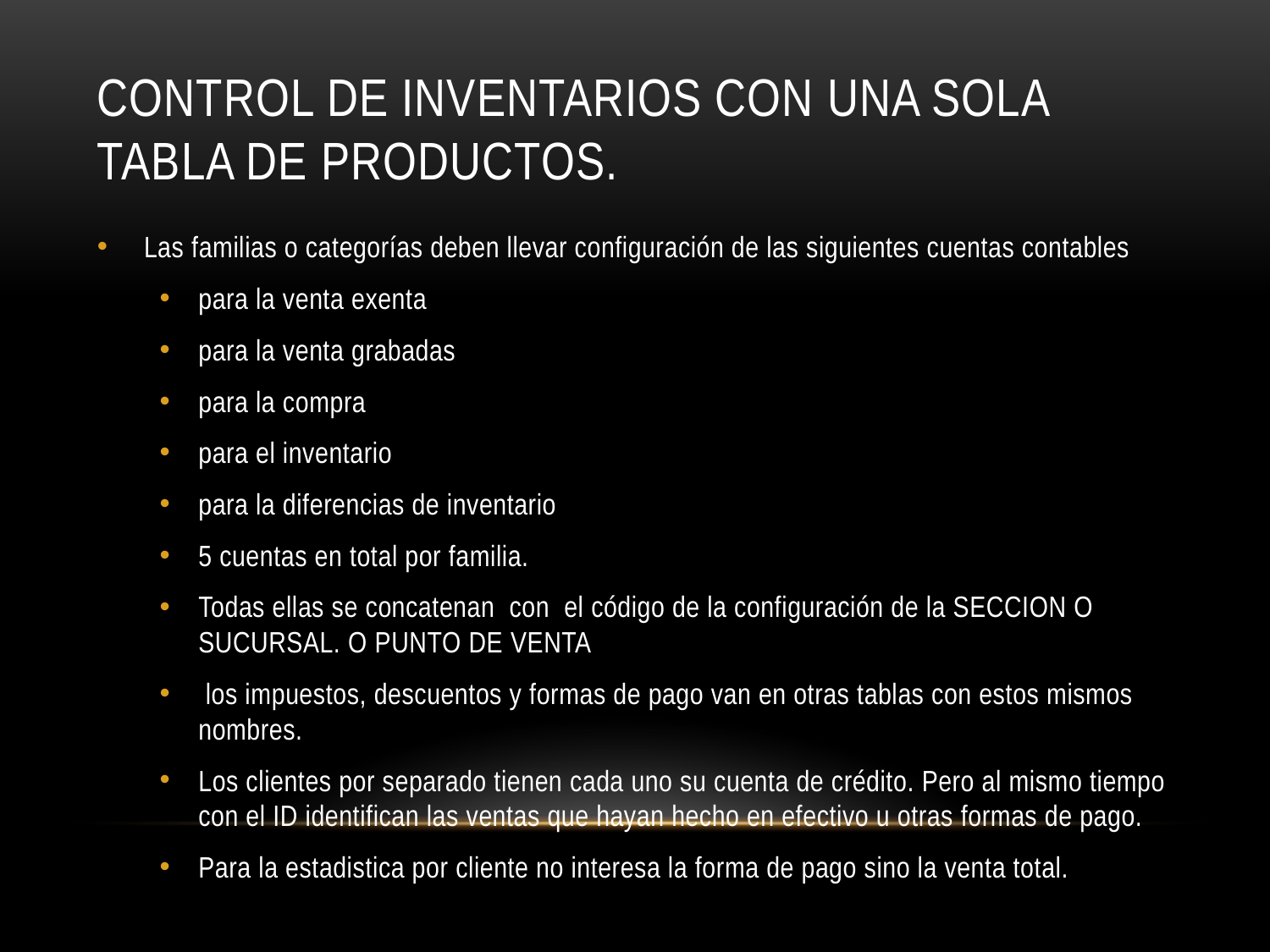

# Control de inventarios Con una sola tabla de productos.
Las familias o categorías deben llevar configuración de las siguientes cuentas contables
para la venta exenta
para la venta grabadas
para la compra
para el inventario
para la diferencias de inventario
5 cuentas en total por familia.
Todas ellas se concatenan  con  el código de la configuración de la SECCION O SUCURSAL. O PUNTO DE VENTA
 los impuestos, descuentos y formas de pago van en otras tablas con estos mismos nombres.
Los clientes por separado tienen cada uno su cuenta de crédito. Pero al mismo tiempo con el ID identifican las ventas que hayan hecho en efectivo u otras formas de pago.
Para la estadistica por cliente no interesa la forma de pago sino la venta total.